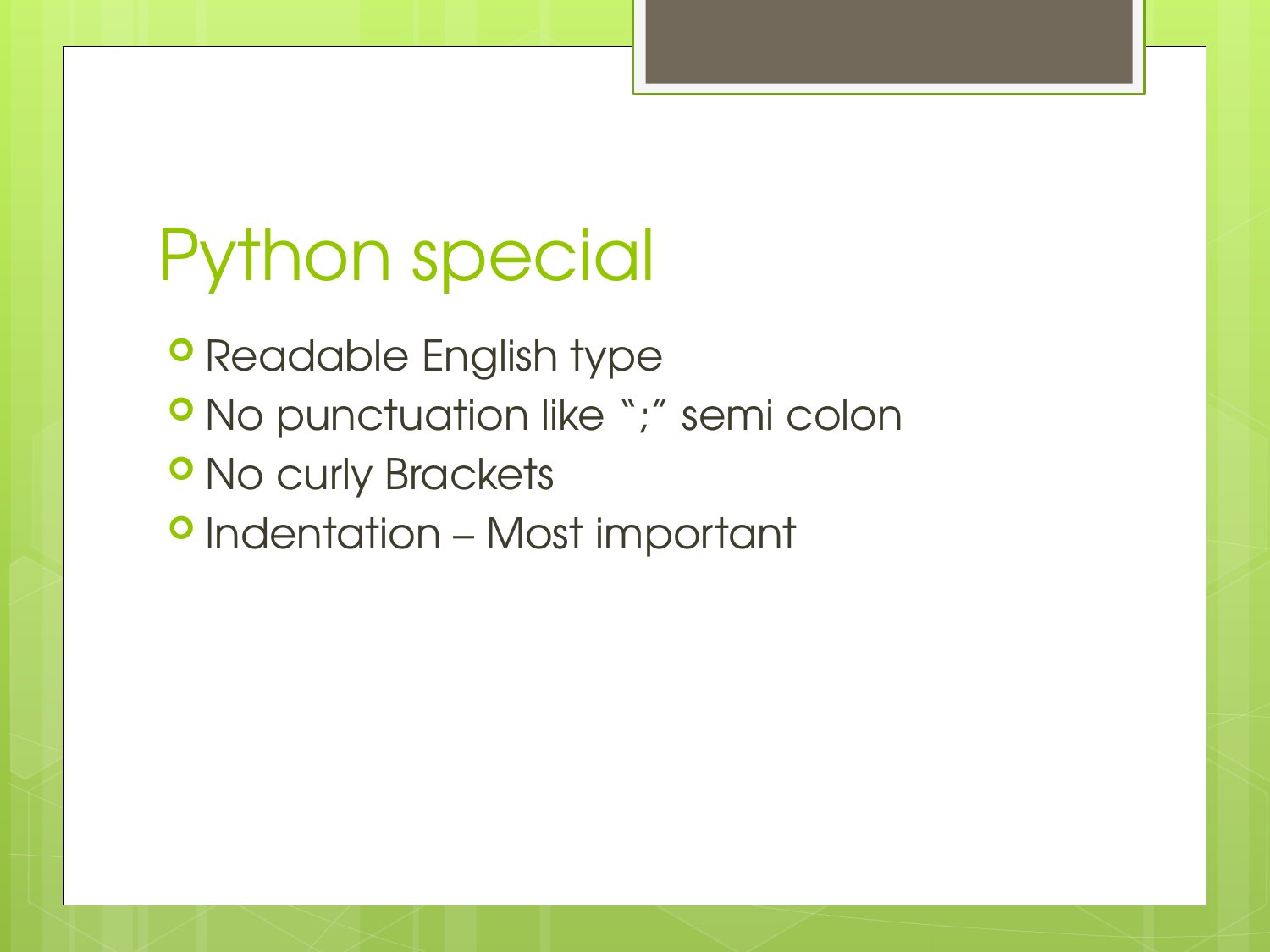

# Python special
Readable English type
No punctuation like “;” semi colon
No curly Brackets
Indentation – Most important